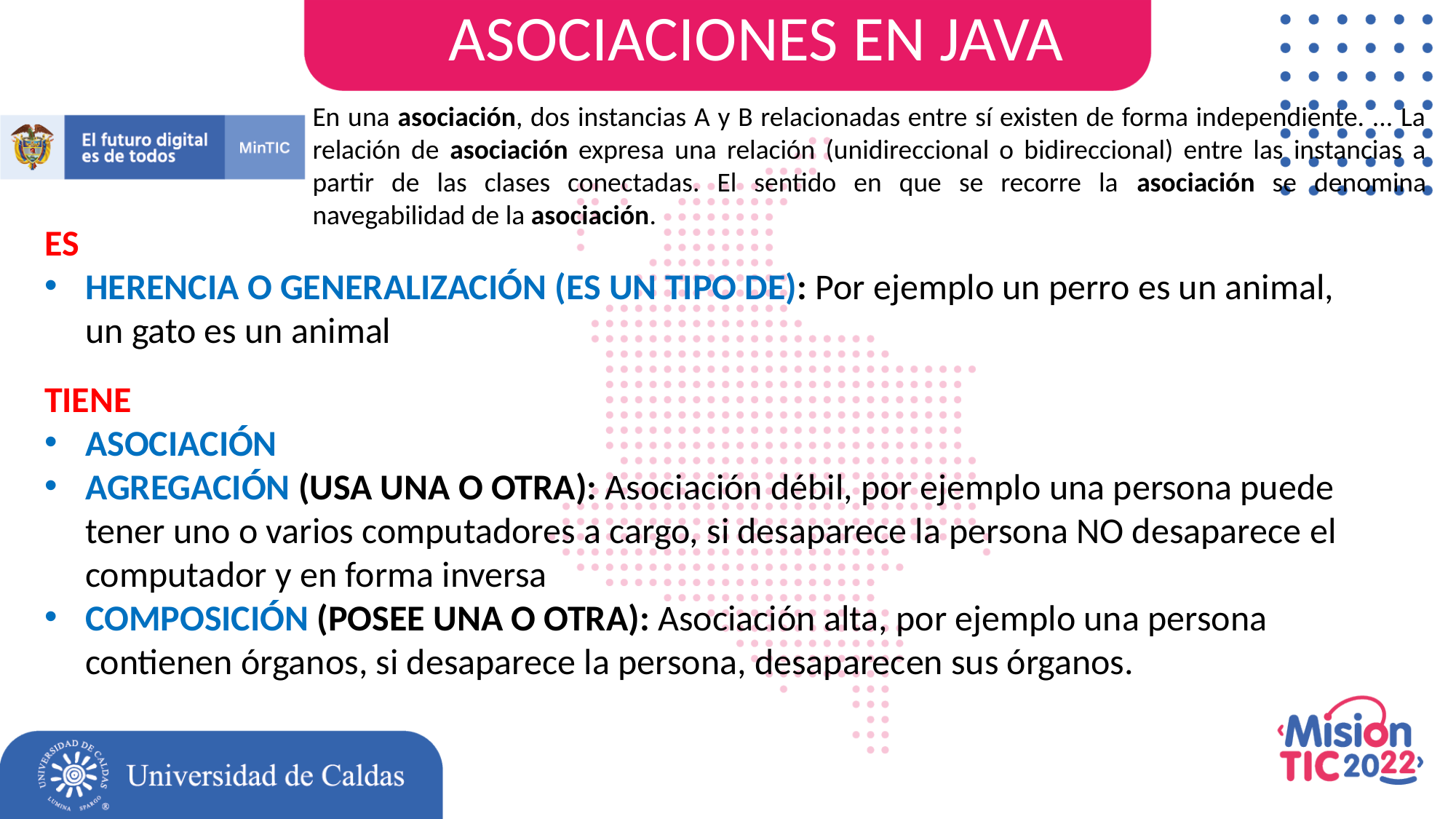

ASOCIACIONES EN JAVA
En una asociación, dos instancias A y B relacionadas entre sí existen de forma independiente. ... La relación de asociación expresa una relación (unidireccional o bidireccional) entre las instancias a partir de las clases conectadas. El sentido en que se recorre la asociación se denomina navegabilidad de la asociación.
ES
HERENCIA O GENERALIZACIÓN (ES UN TIPO DE): Por ejemplo un perro es un animal, un gato es un animal
TIENE
ASOCIACIÓN
AGREGACIÓN (USA UNA O OTRA): Asociación débil, por ejemplo una persona puede tener uno o varios computadores a cargo, si desaparece la persona NO desaparece el computador y en forma inversa
COMPOSICIÓN (POSEE UNA O OTRA): Asociación alta, por ejemplo una persona contienen órganos, si desaparece la persona, desaparecen sus órganos.